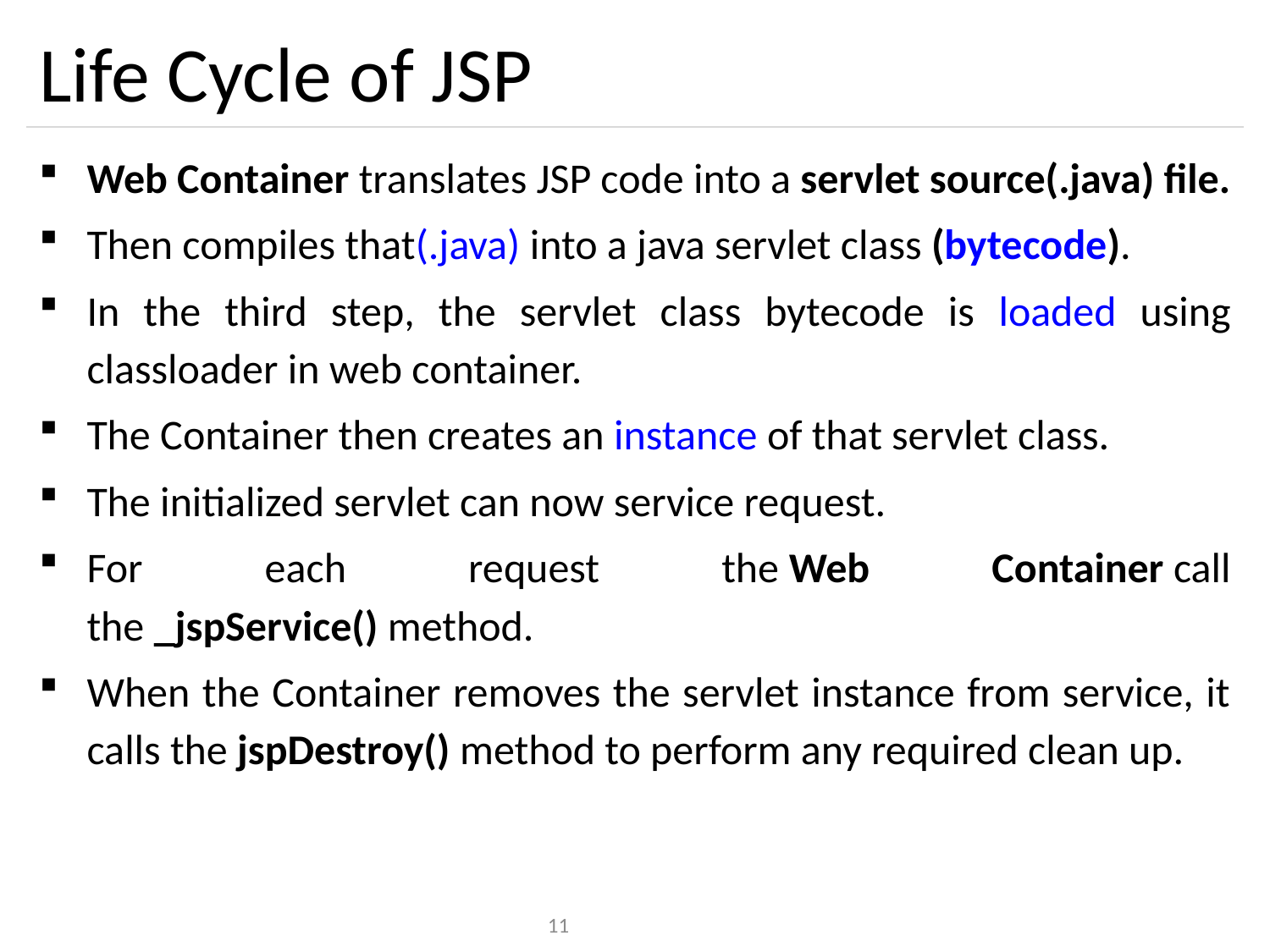

# Life Cycle of JSP
Web Container translates JSP code into a servlet source(.java) file.
Then compiles that(.java) into a java servlet class (bytecode).
In the third step, the servlet class bytecode is loaded using classloader in web container.
The Container then creates an instance of that servlet class.
The initialized servlet can now service request.
For each request the Web Container call the _jspService() method.
When the Container removes the servlet instance from service, it calls the jspDestroy() method to perform any required clean up.

11